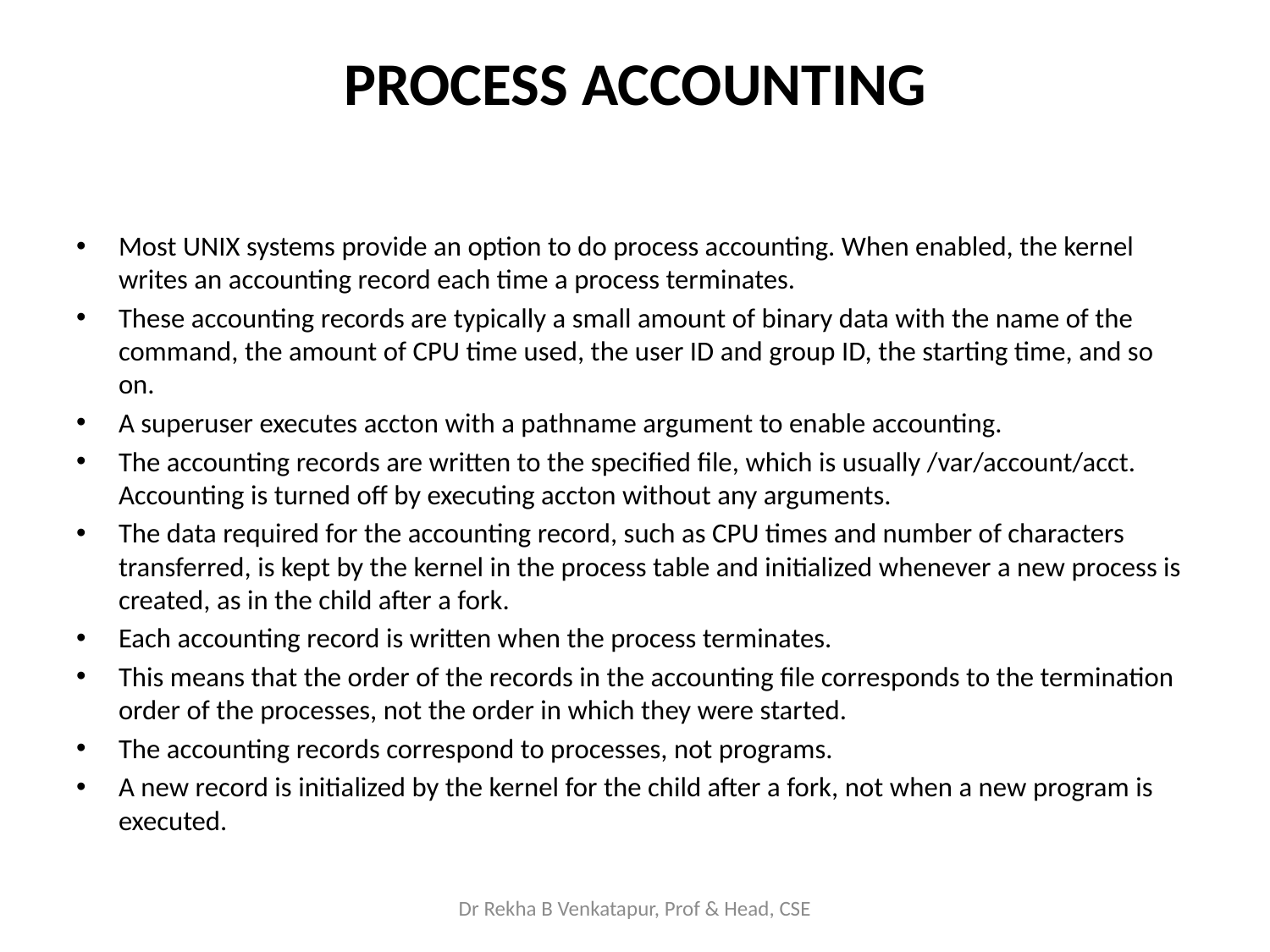

# PROCESS ACCOUNTING
Most UNIX systems provide an option to do process accounting. When enabled, the kernel writes an accounting record each time a process terminates.
These accounting records are typically a small amount of binary data with the name of the command, the amount of CPU time used, the user ID and group ID, the starting time, and so on.
A superuser executes accton with a pathname argument to enable accounting.
The accounting records are written to the specified file, which is usually /var/account/acct. Accounting is turned off by executing accton without any arguments.
The data required for the accounting record, such as CPU times and number of characters transferred, is kept by the kernel in the process table and initialized whenever a new process is created, as in the child after a fork.
Each accounting record is written when the process terminates.
This means that the order of the records in the accounting file corresponds to the termination order of the processes, not the order in which they were started.
The accounting records correspond to processes, not programs.
A new record is initialized by the kernel for the child after a fork, not when a new program is executed.
Dr Rekha B Venkatapur, Prof & Head, CSE